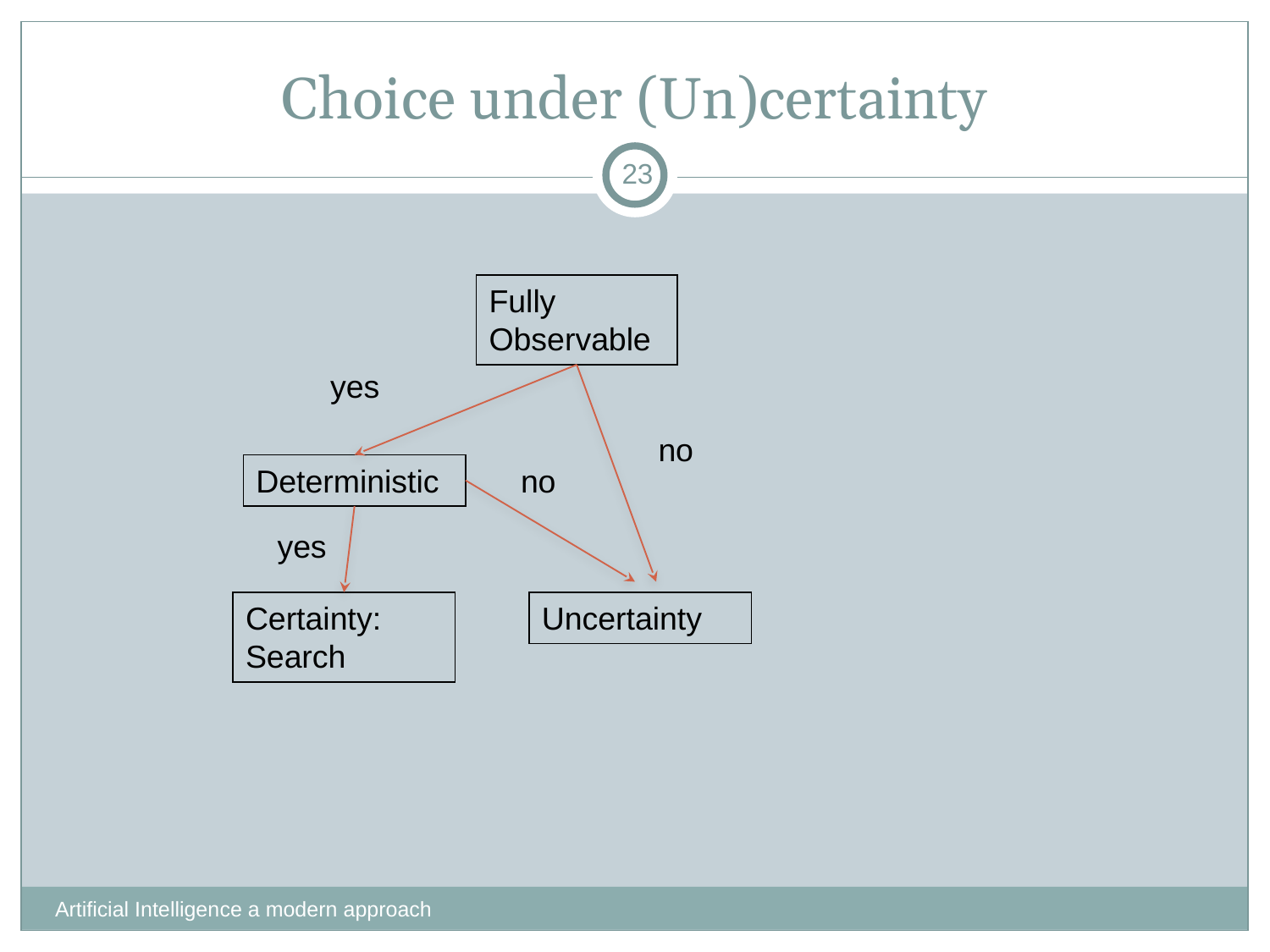

# Choice under (Un)certainty
23
Fully Observable
yes
no
Deterministic
no
yes
Certainty: Search
Uncertainty
Artificial Intelligence a modern approach